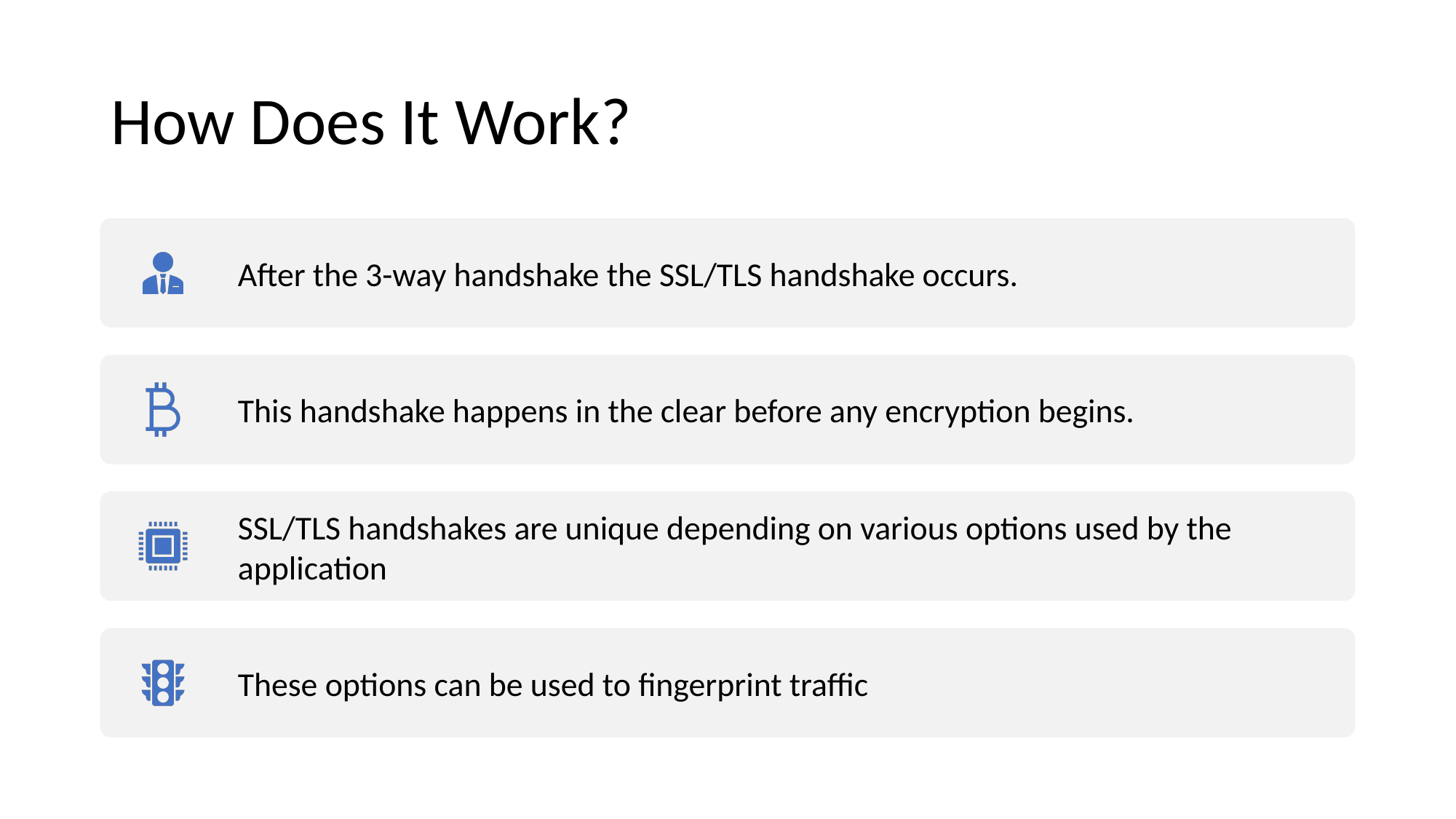

# How Does It Work?
After the 3-way handshake the SSL/TLS handshake occurs.
This handshake happens in the clear before any encryption begins.
SSL/TLS handshakes are unique depending on various options used by the application
These options can be used to fingerprint traffic